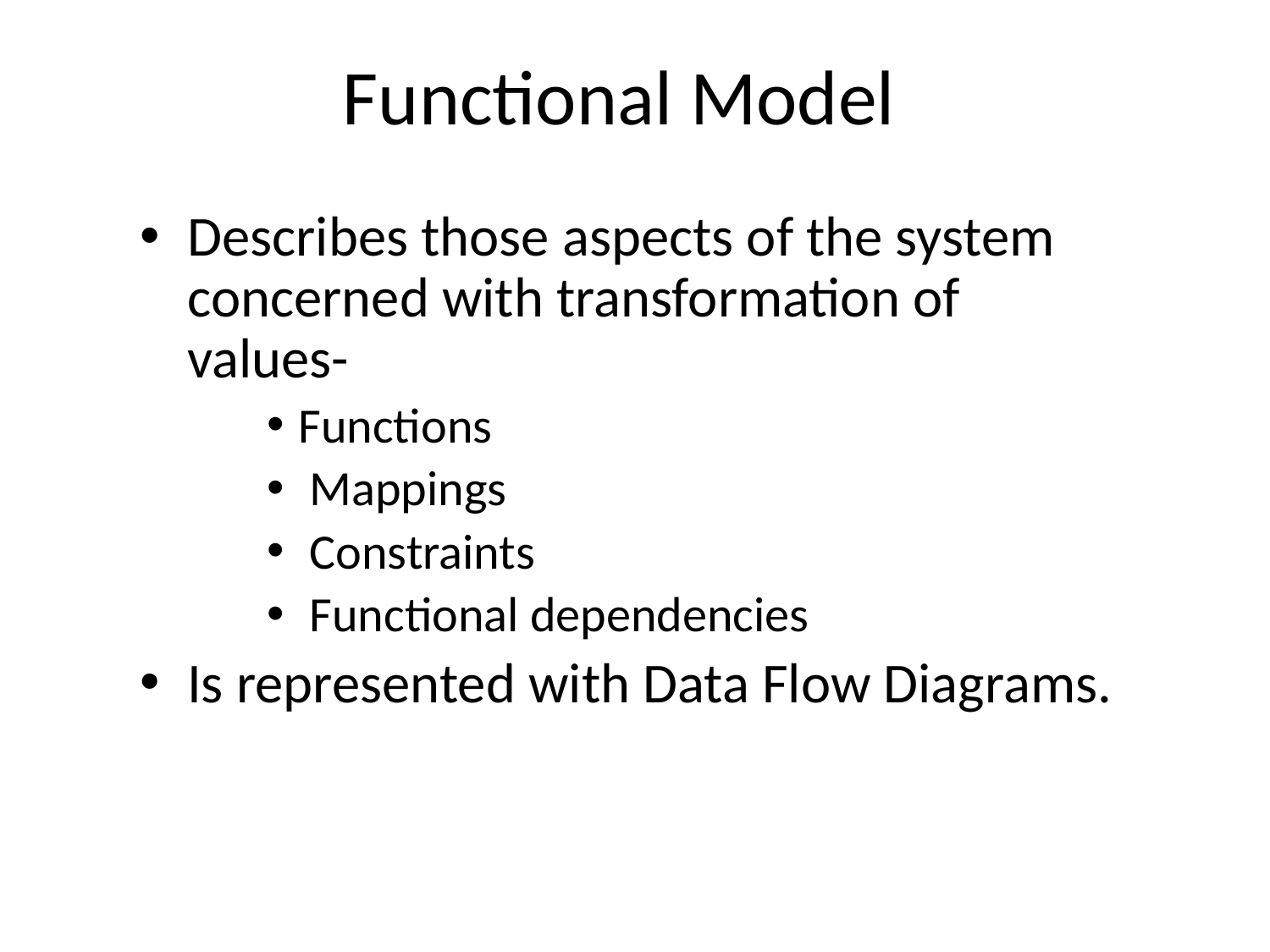

# Functional Model
Describes those aspects of the system concerned with transformation of values-
Functions
 Mappings
 Constraints
 Functional dependencies
Is represented with Data Flow Diagrams.